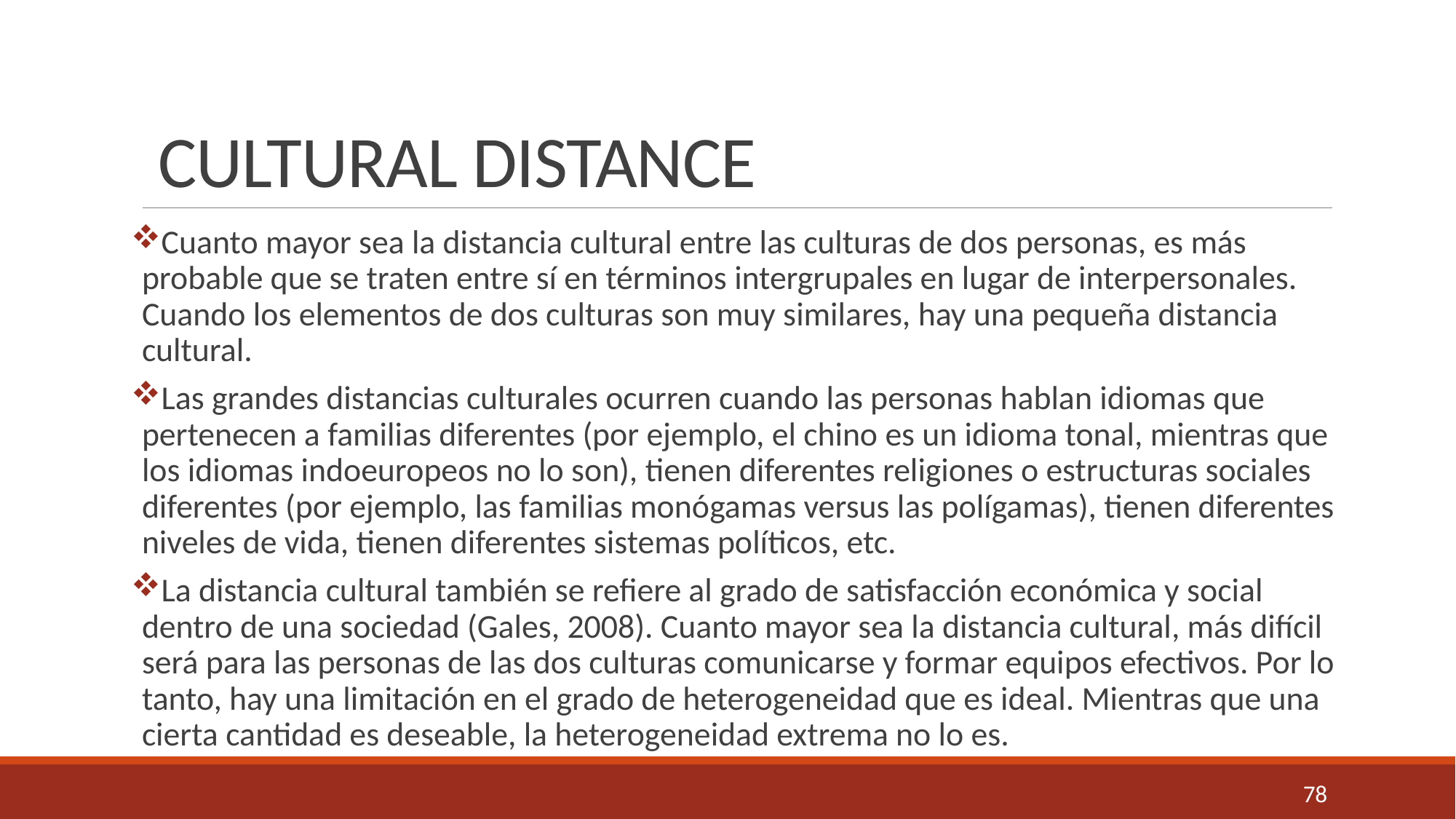

# CULTURAL DISTANCE
Cuanto mayor sea la distancia cultural entre las culturas de dos personas, es más probable que se traten entre sí en términos intergrupales en lugar de interpersonales. Cuando los elementos de dos culturas son muy similares, hay una pequeña distancia cultural.
Las grandes distancias culturales ocurren cuando las personas hablan idiomas que pertenecen a familias diferentes (por ejemplo, el chino es un idioma tonal, mientras que los idiomas indoeuropeos no lo son), tienen diferentes religiones o estructuras sociales diferentes (por ejemplo, las familias monógamas versus las polígamas), tienen diferentes niveles de vida, tienen diferentes sistemas políticos, etc.
La distancia cultural también se refiere al grado de satisfacción económica y social dentro de una sociedad (Gales, 2008). Cuanto mayor sea la distancia cultural, más difícil será para las personas de las dos culturas comunicarse y formar equipos efectivos. Por lo tanto, hay una limitación en el grado de heterogeneidad que es ideal. Mientras que una cierta cantidad es deseable, la heterogeneidad extrema no lo es.
78